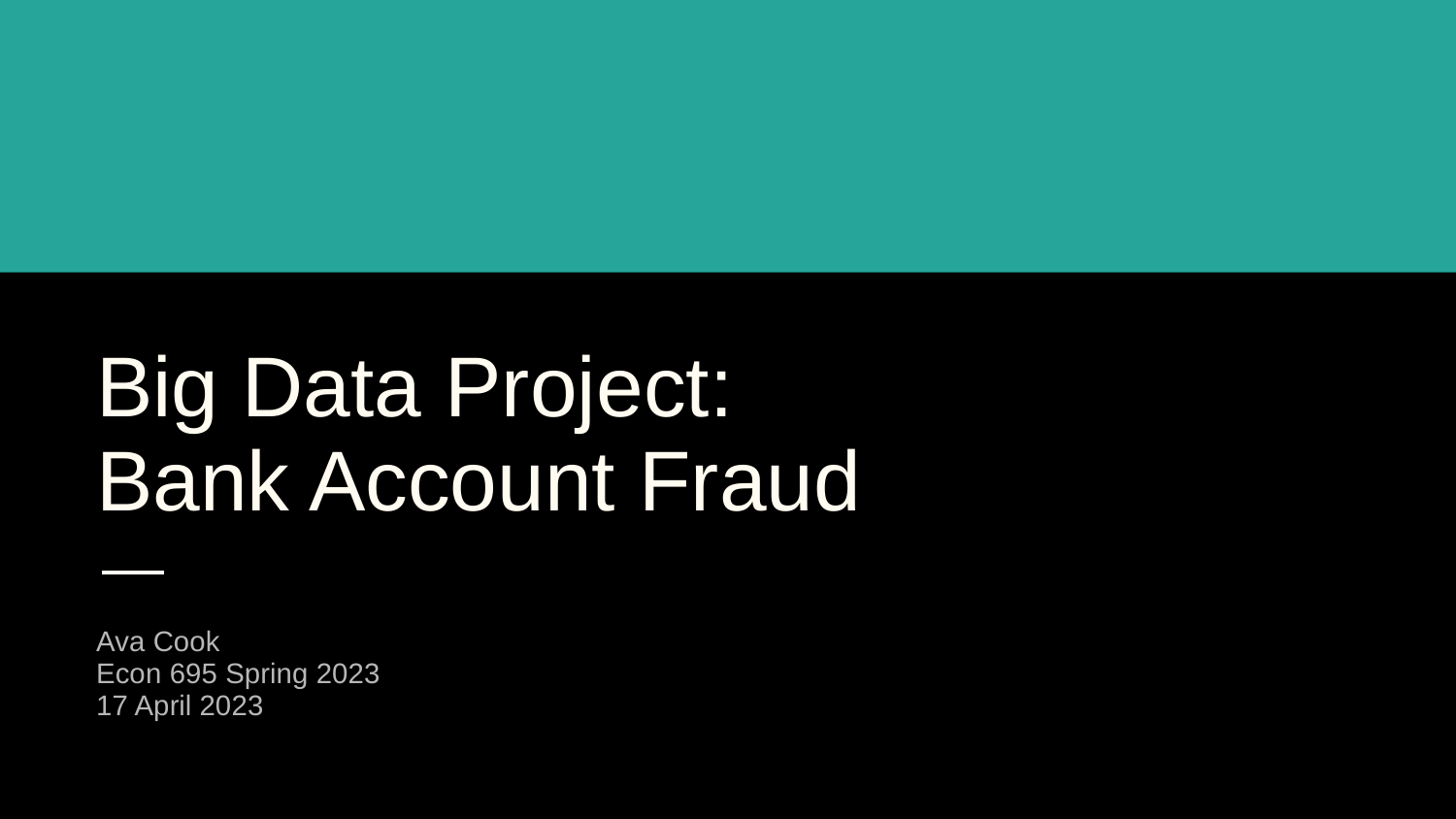

# Big Data Project:
Bank Account Fraud
Ava Cook
Econ 695 Spring 2023
17 April 2023